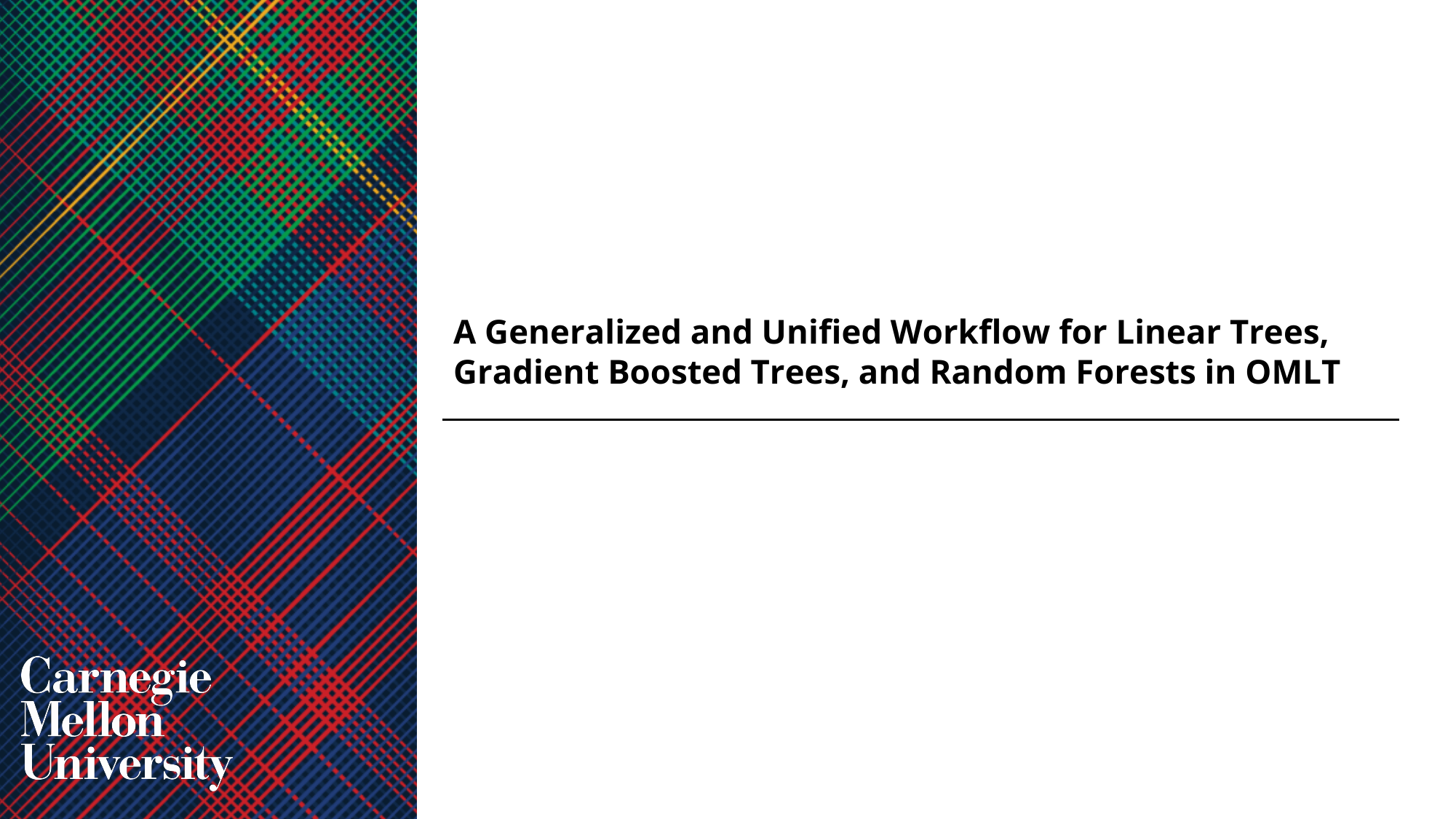

# A Generalized and Unified Workflow for Linear Trees, Gradient Boosted Trees, and Random Forests in OMLT